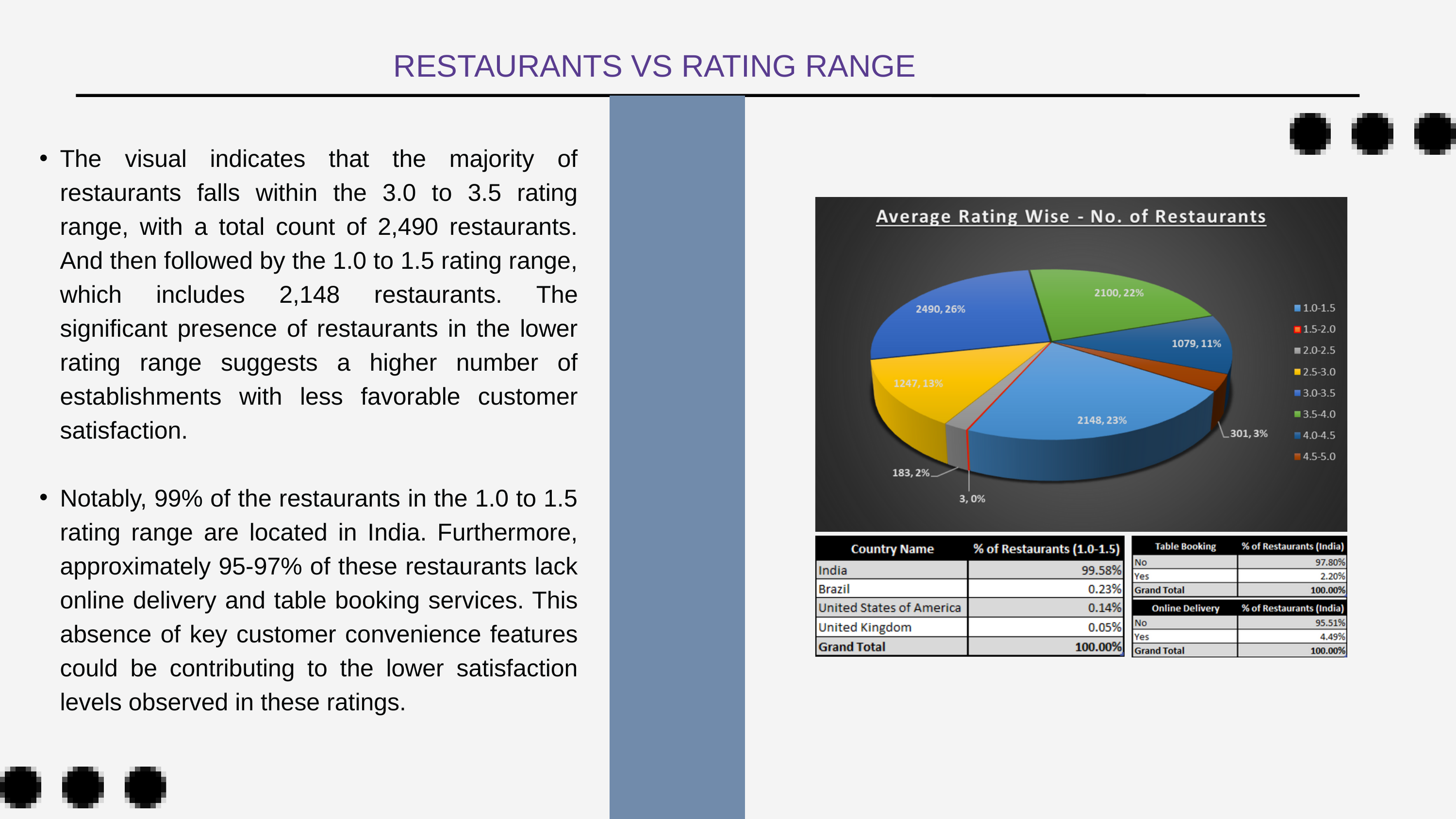

RESTAURANTS VS RATING RANGE

The visual indicates that the majority of restaurants falls within the 3.0 to 3.5 rating range, with a total count of 2,490 restaurants. And then followed by the 1.0 to 1.5 rating range, which includes 2,148 restaurants. The significant presence of restaurants in the lower rating range suggests a higher number of establishments with less favorable customer satisfaction.

Notably, 99% of the restaurants in the 1.0 to 1.5 rating range are located in India. Furthermore, approximately 95-97% of these restaurants lack online delivery and table booking services. This absence of key customer convenience features could be contributing to the lower satisfaction levels observed in these ratings.